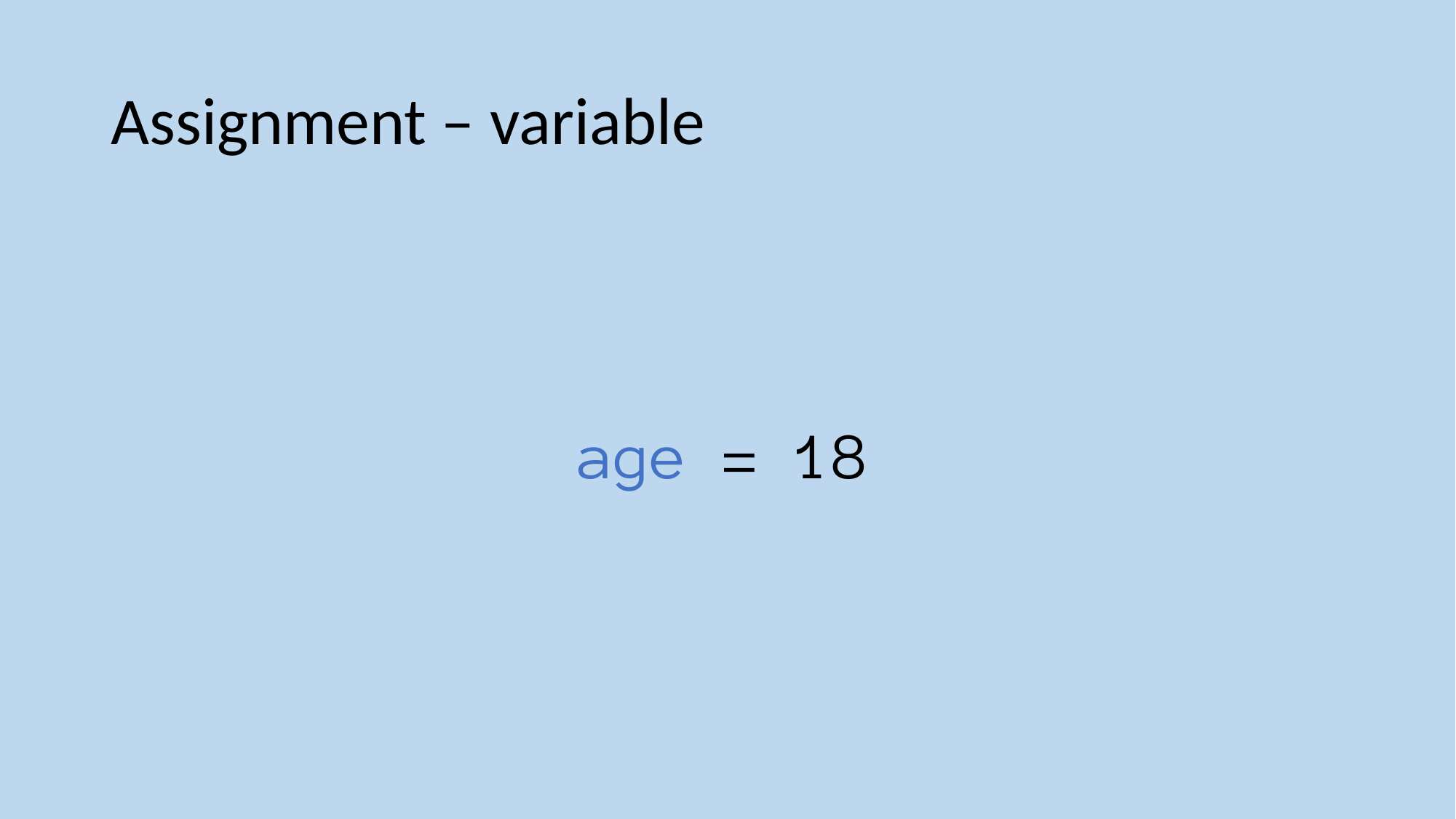

# Assignment – variable
age = 18